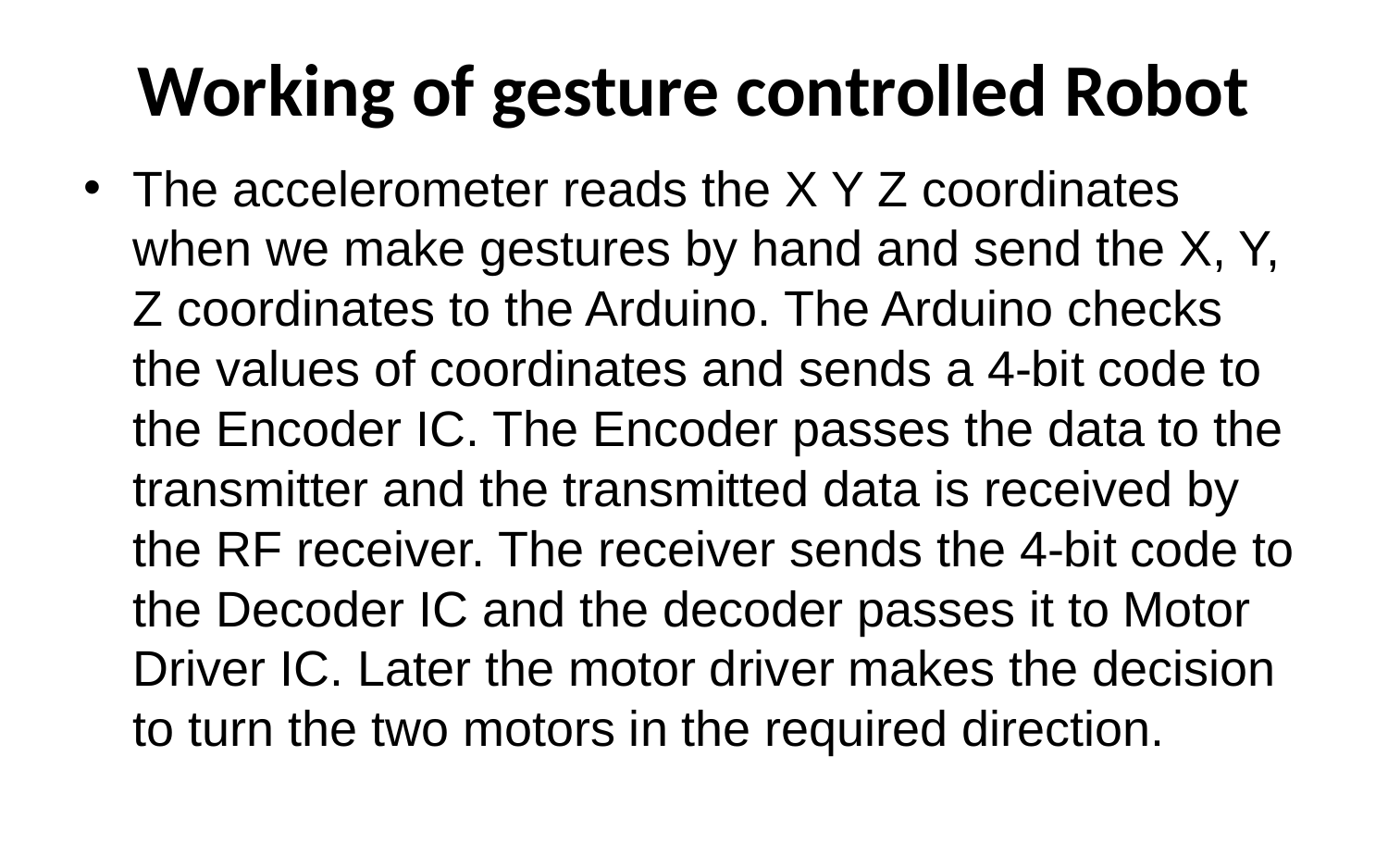

# Working of gesture controlled Robot
The accelerometer reads the X Y Z coordinates when we make gestures by hand and send the X, Y, Z coordinates to the Arduino. The Arduino checks the values of coordinates and sends a 4-bit code to the Encoder IC. The Encoder passes the data to the transmitter and the transmitted data is received by the RF receiver. The receiver sends the 4-bit code to the Decoder IC and the decoder passes it to Motor Driver IC. Later the motor driver makes the decision to turn the two motors in the required direction.